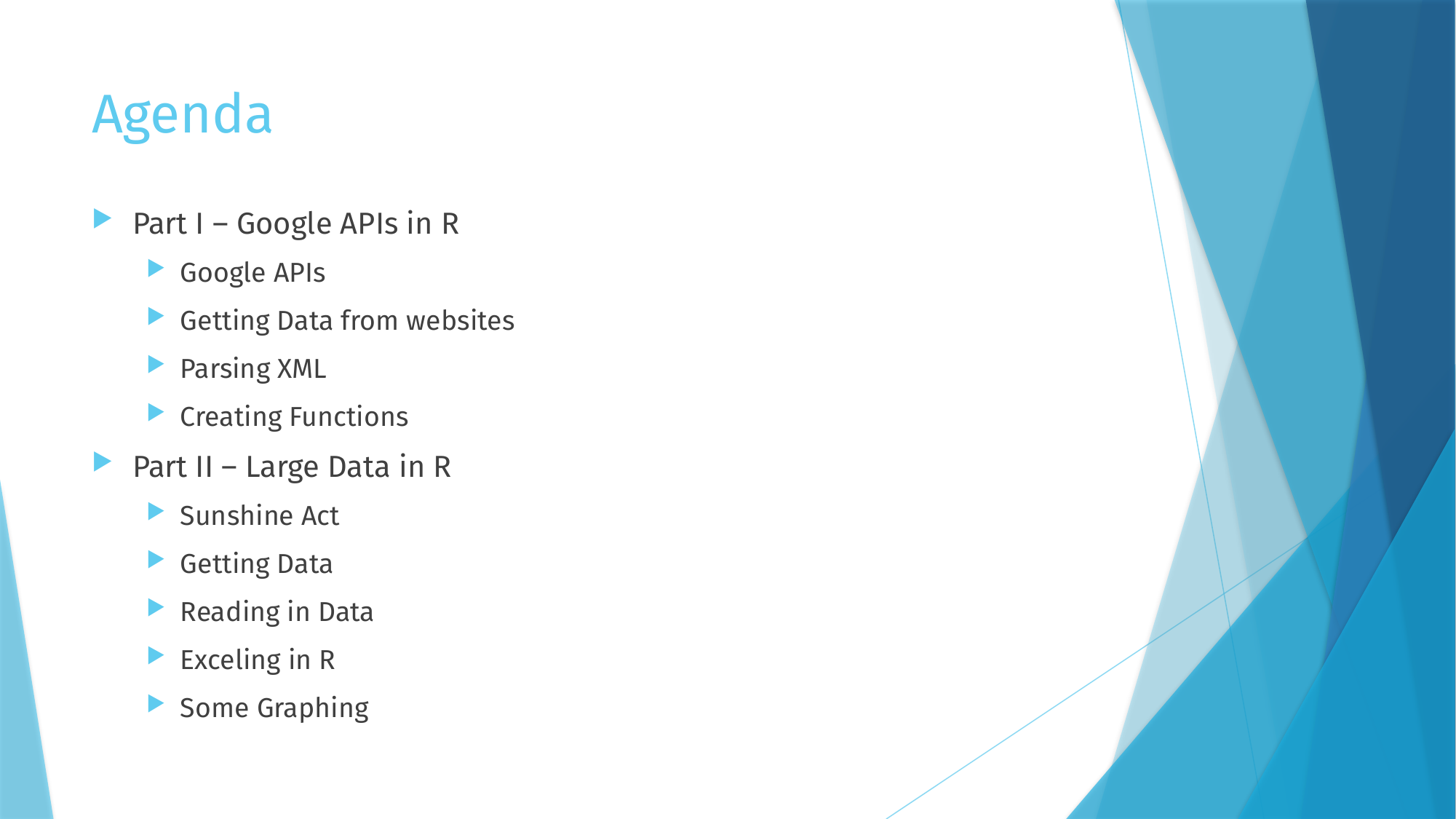

# Agenda
Part I – Google APIs in R
Google APIs
Getting Data from websites
Parsing XML
Creating Functions
Part II – Large Data in R
Sunshine Act
Getting Data
Reading in Data
Exceling in R
Some Graphing